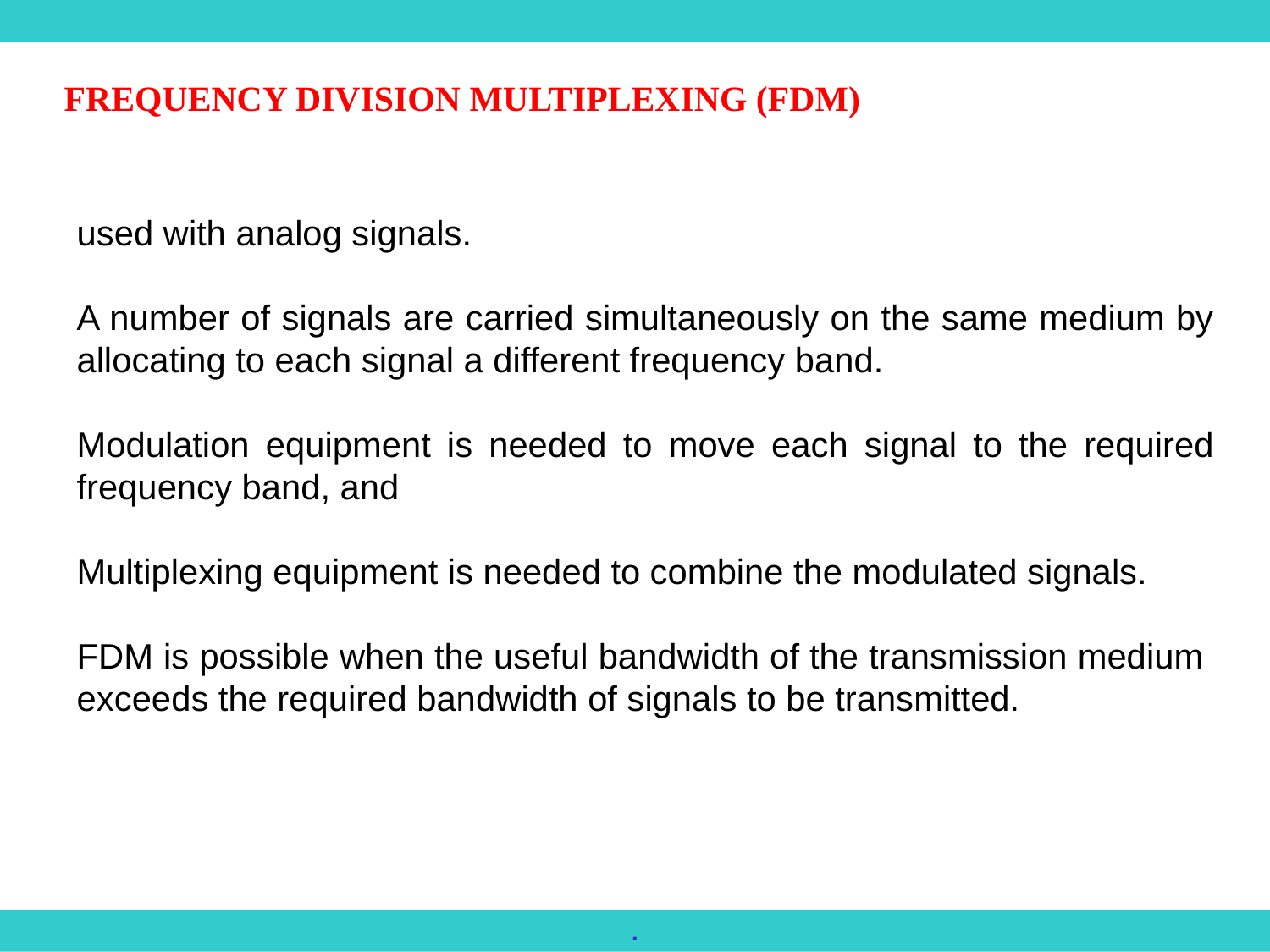

FREQUENCY DIVISION MULTIPLEXING (FDM)
used with analog signals.

A number of signals are carried simultaneously on the same medium by allocating to each signal a different frequency band.

Modulation equipment is needed to move each signal to the required frequency band, and

Multiplexing equipment is needed to combine the modulated signals.

FDM is possible when the useful bandwidth of the transmission medium  exceeds the required bandwidth of signals to be transmitted.
.